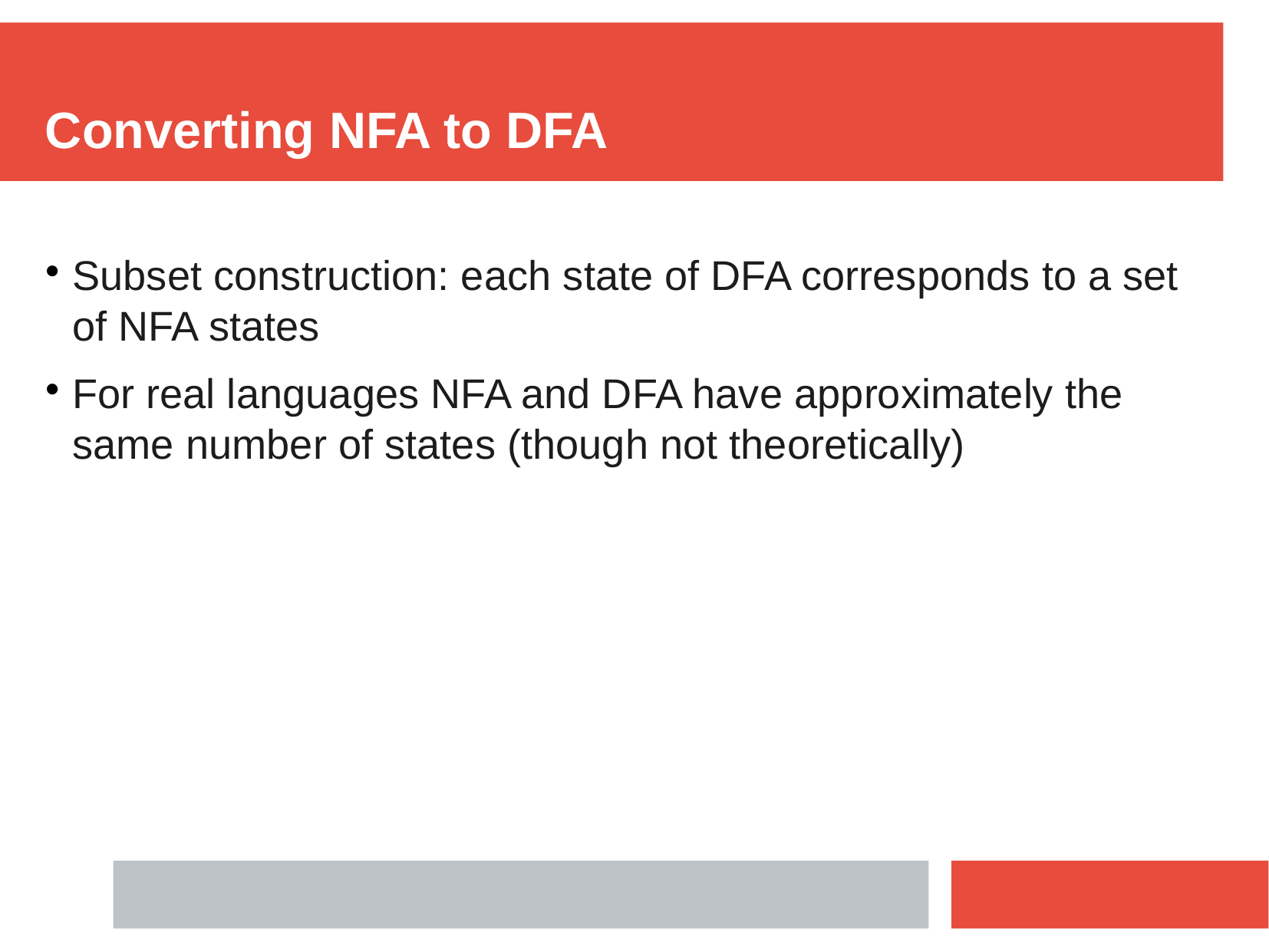

Converting NFA to DFA
Subset construction: each state of DFA corresponds to a set of NFA states
For real languages NFA and DFA have approximately the same number of states (though not theoretically)